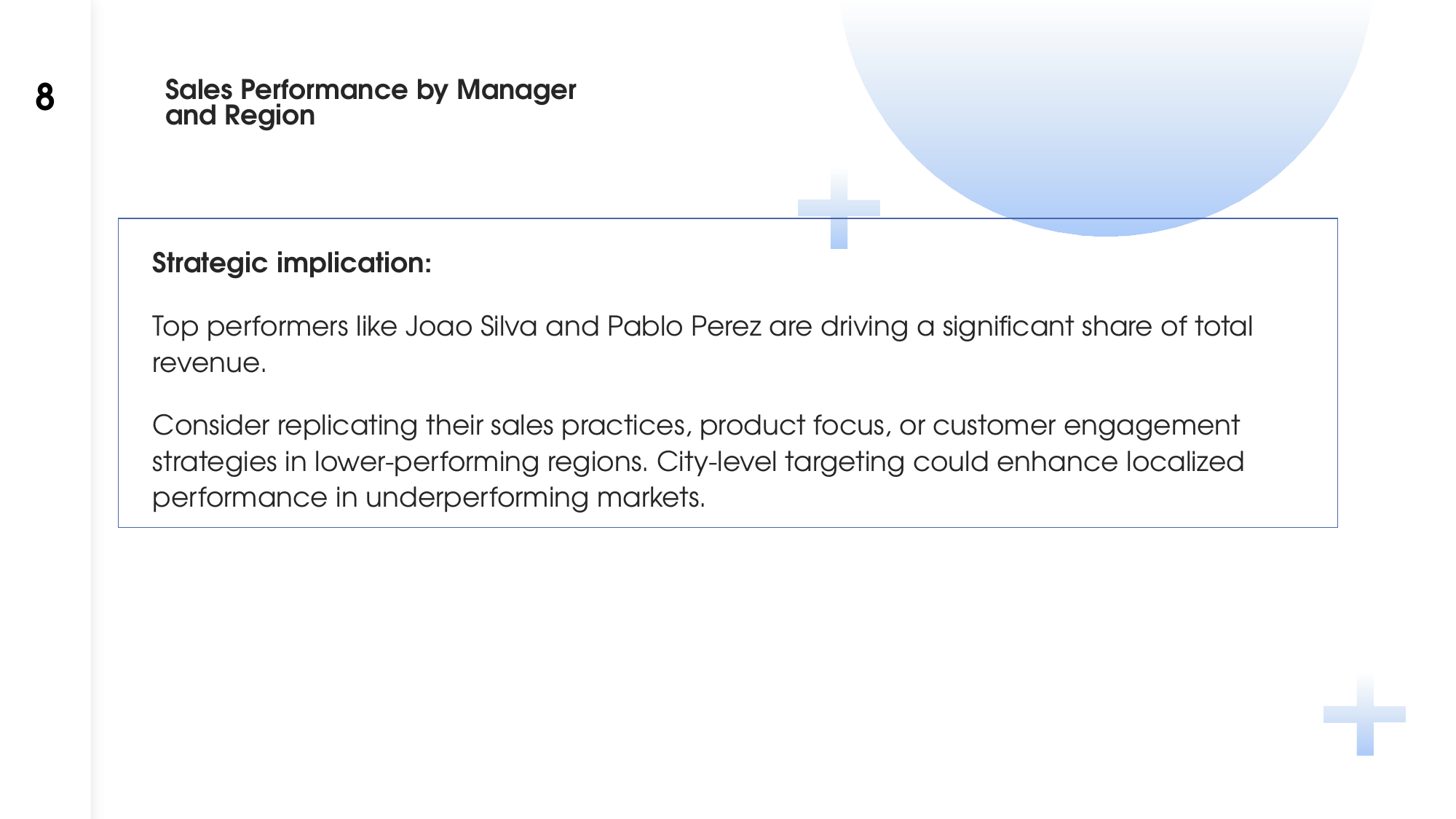

8
# Sales Performance by Manager and Region

Strategic implication:
Top performers like Joao Silva and Pablo Perez are driving a significant share of total revenue.
Consider replicating their sales practices, product focus, or customer engagement strategies in lower-performing regions. City-level targeting could enhance localized performance in underperforming markets.